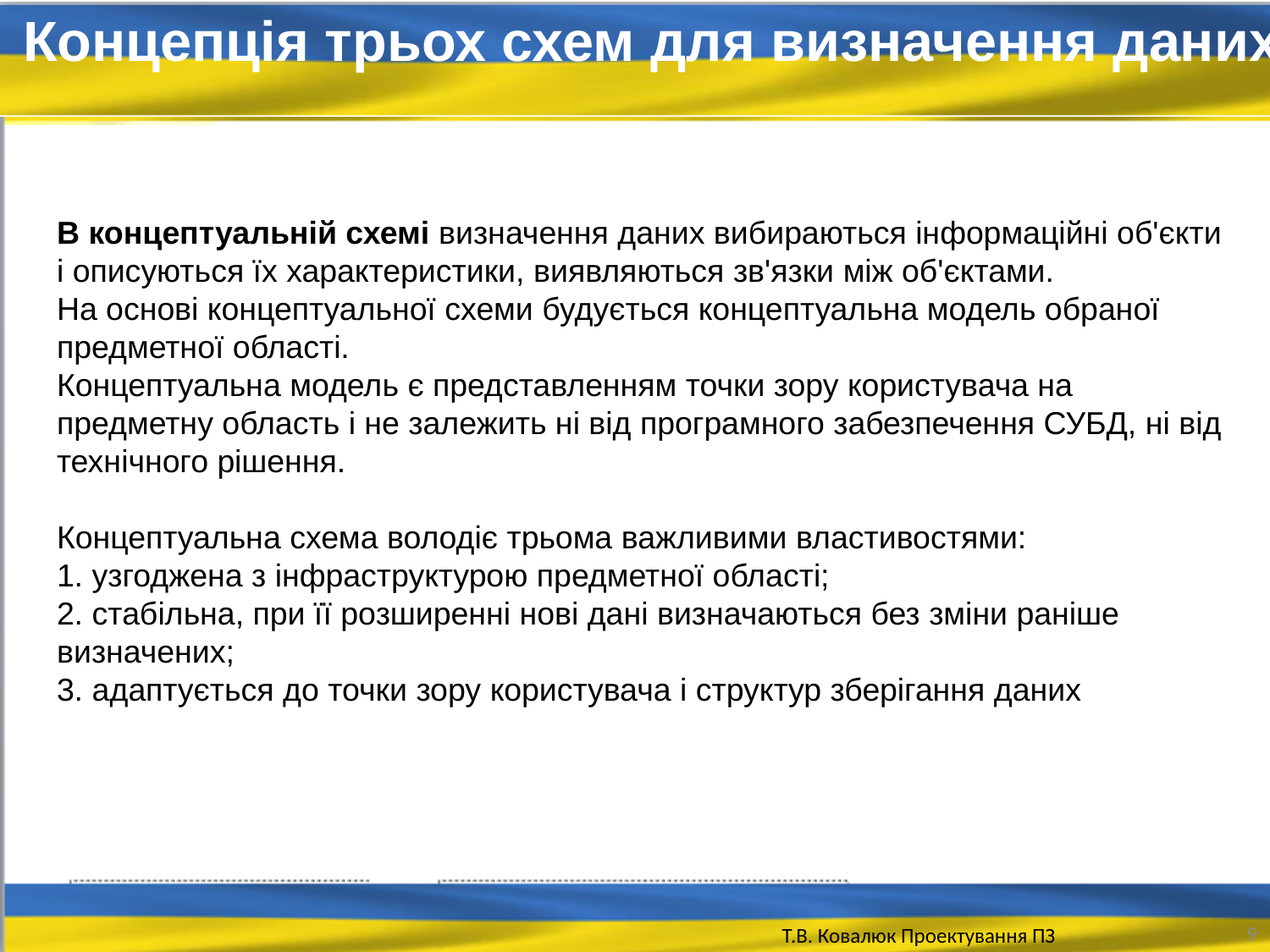

Концепція трьох схем для визначення даних
В концептуальній схемі визначення даних вибираються інформаційні об'єкти і описуються їх характеристики, виявляються зв'язки між об'єктами.
На основі концептуальної схеми будується концептуальна модель обраної предметної області.
Концептуальна модель є представленням точки зору користувача на предметну область і не залежить ні від програмного забезпечення СУБД, ні від технічного рішення.

Концептуальна схема володіє трьома важливими властивостями:
1. узгоджена з інфраструктурою предметної області;
2. стабільна, при її розширенні нові дані визначаються без зміни раніше визначених;
3. адаптується до точки зору користувача і структур зберігання даних
9